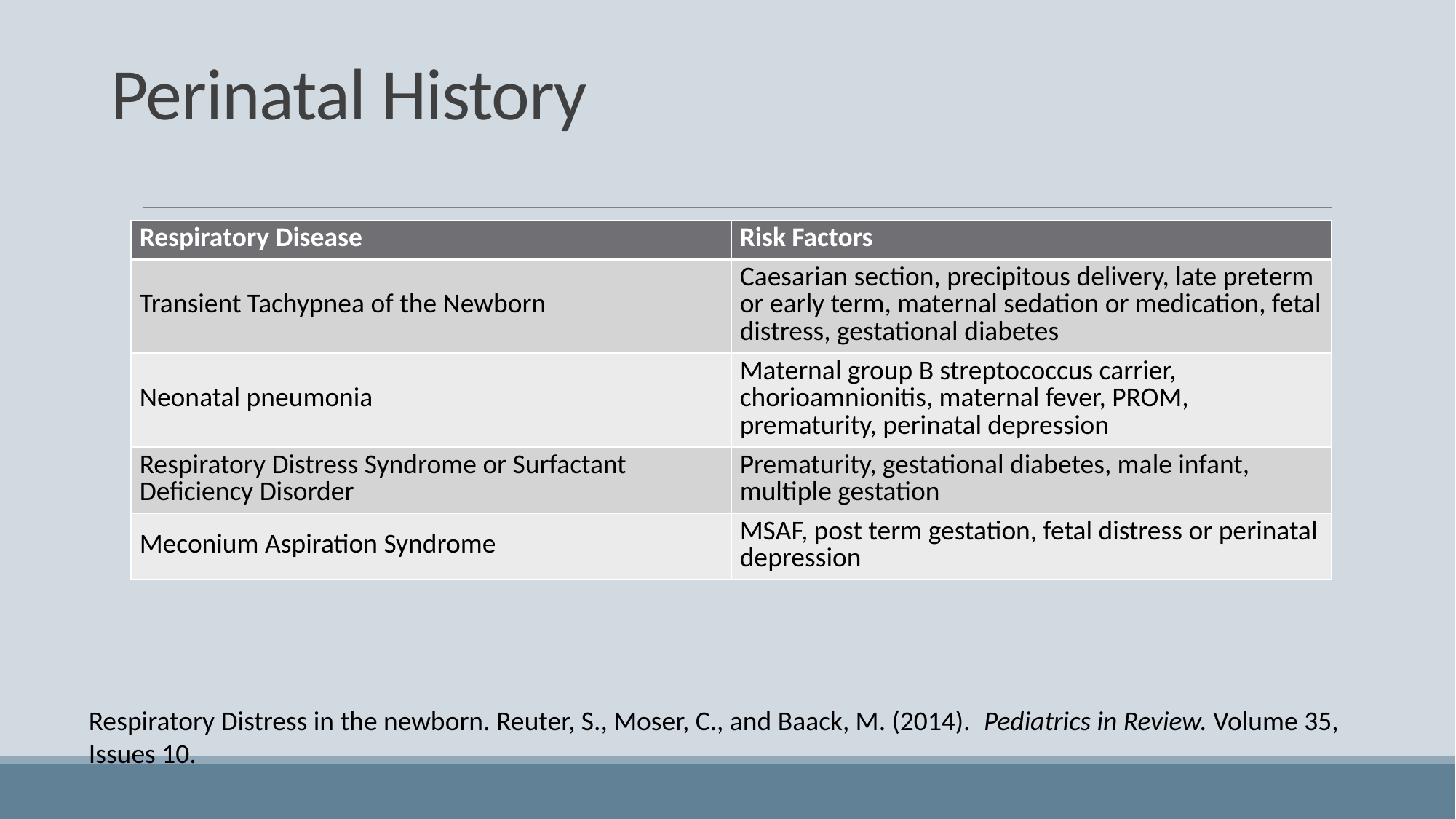

# Perinatal History
| Respiratory Disease | Risk Factors |
| --- | --- |
| Transient Tachypnea of the Newborn | Caesarian section, precipitous delivery, late preterm or early term, maternal sedation or medication, fetal distress, gestational diabetes |
| Neonatal pneumonia | Maternal group B streptococcus carrier, chorioamnionitis, maternal fever, PROM, prematurity, perinatal depression |
| Respiratory Distress Syndrome or Surfactant Deficiency Disorder | Prematurity, gestational diabetes, male infant, multiple gestation |
| Meconium Aspiration Syndrome | MSAF, post term gestation, fetal distress or perinatal depression |
Respiratory Distress in the newborn. Reuter, S., Moser, C., and Baack, M. (2014).  Pediatrics in Review. Volume 35, Issues 10.